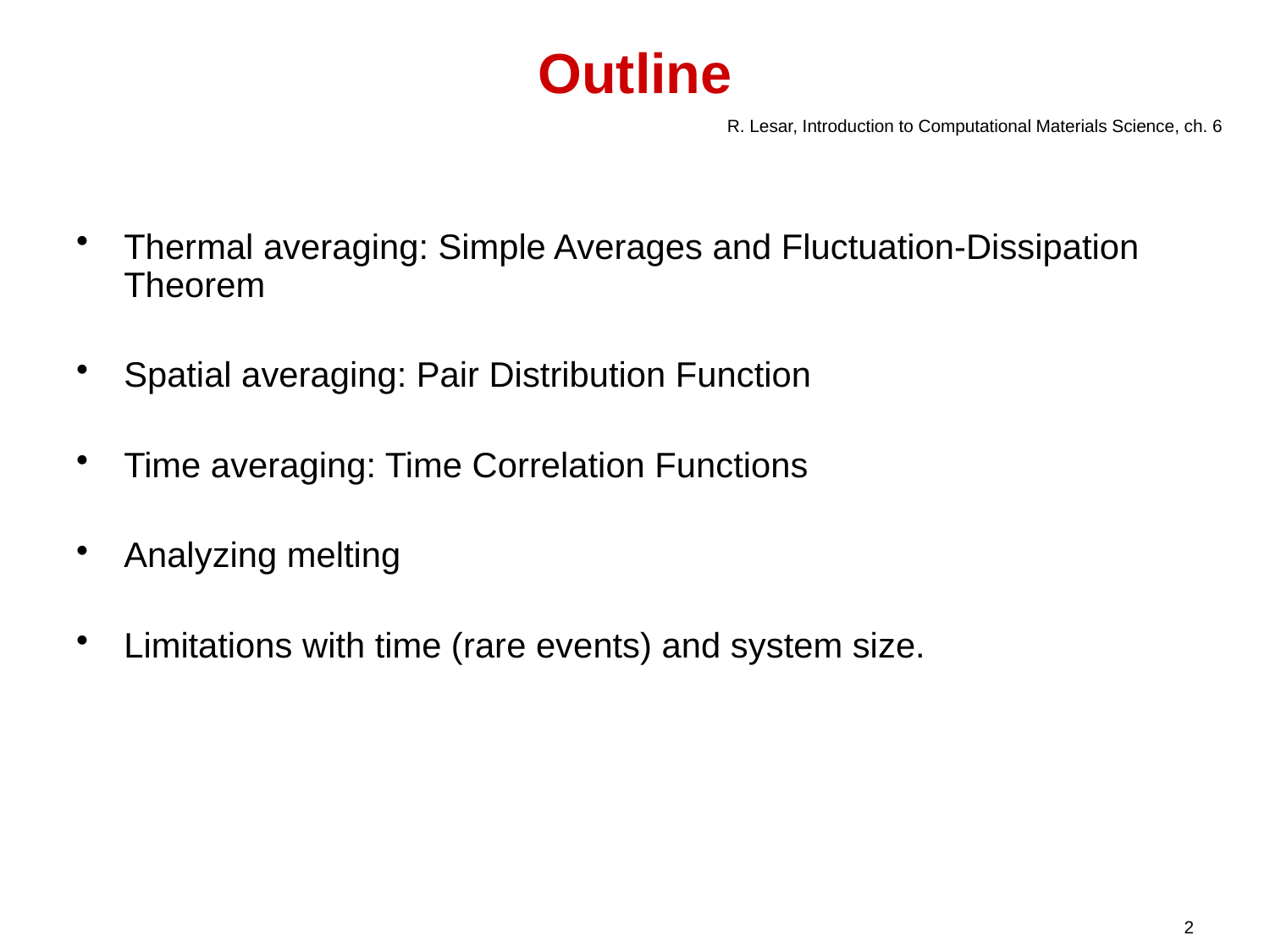

# Outline
R. Lesar, Introduction to Computational Materials Science, ch. 6
Thermal averaging: Simple Averages and Fluctuation-Dissipation Theorem

Spatial averaging: Pair Distribution Function

Time averaging: Time Correlation Functions

Analyzing melting

Limitations with time (rare events) and system size.

2